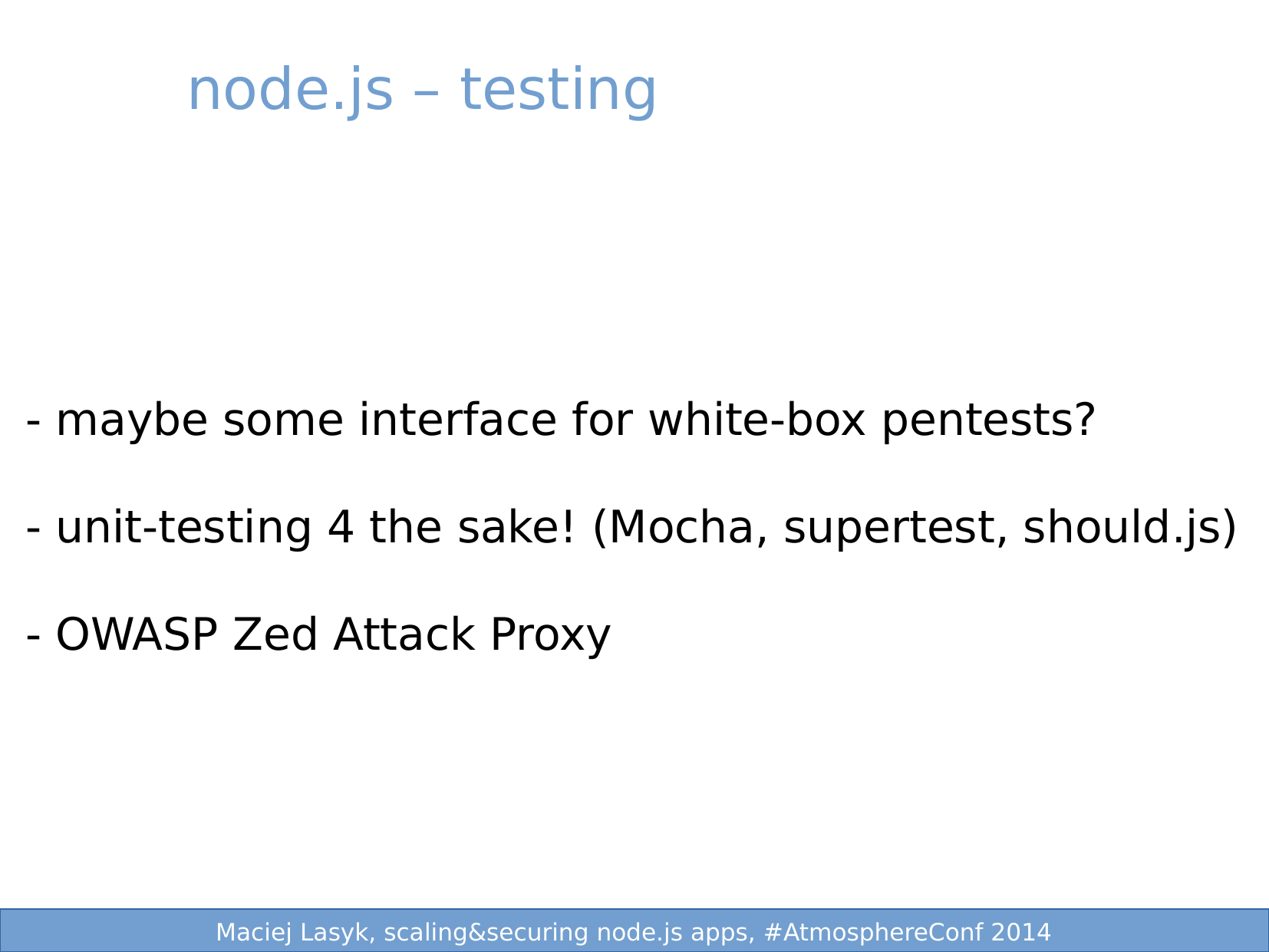

node.js – testing
- maybe some interface for white-box pentests?
- unit-testing 4 the sake! (Mocha, supertest, should.js)
- OWASP Zed Attack Proxy

 3/25
 1/25

Maciej Lasyk, Ganglia & Nagios
Maciej Lasyk, node.js security
Maciej Lasyk, node.js security
Maciej Lasyk, scaling&securing node.js apps, #AtmosphereConf 2014
Maciej Lasyk, scaling&securing node.js apps